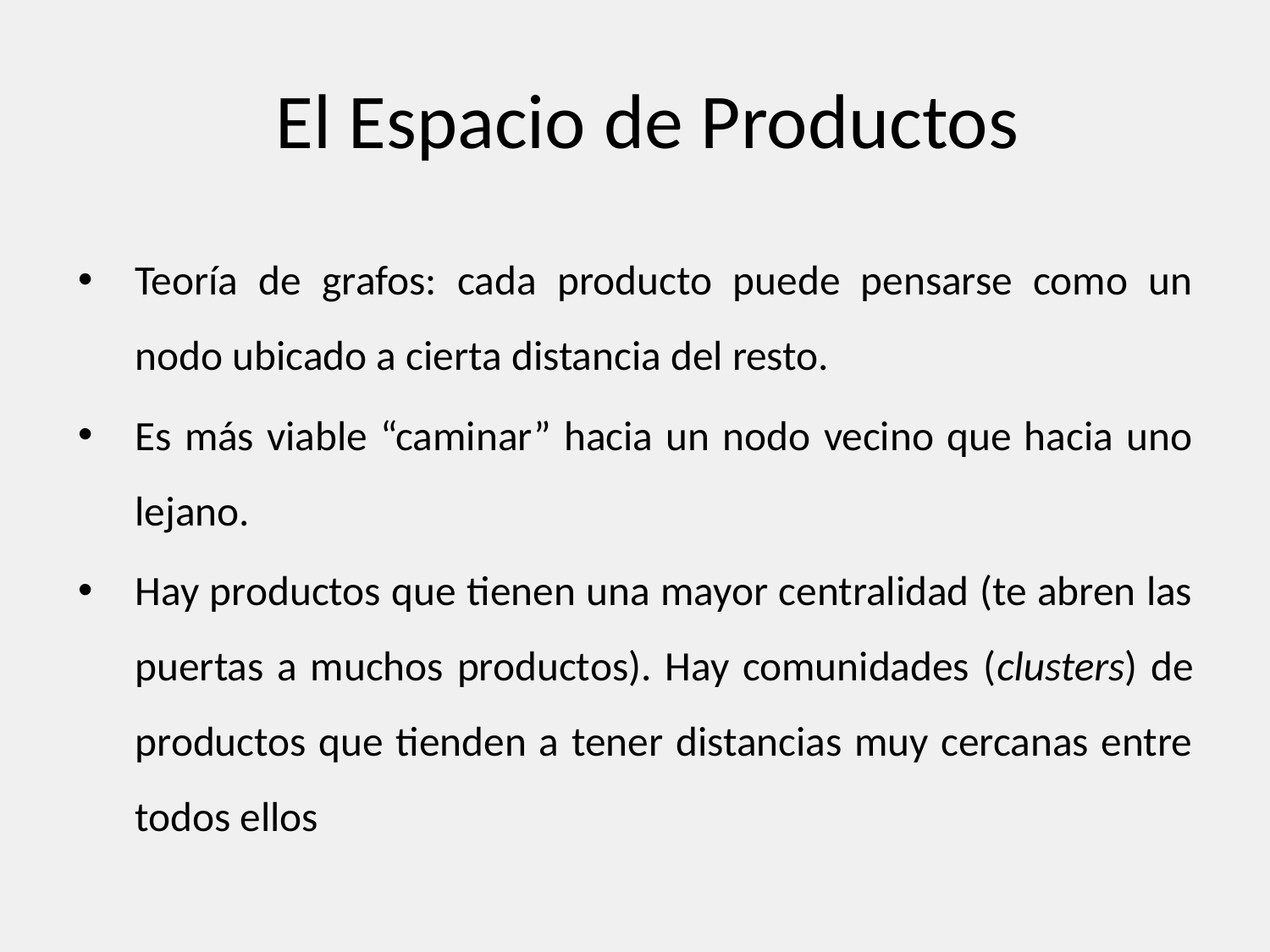

# El Espacio de Productos
Teoría de grafos: cada producto puede pensarse como un nodo ubicado a cierta distancia del resto.
Es más viable “caminar” hacia un nodo vecino que hacia uno lejano.
Hay productos que tienen una mayor centralidad (te abren las puertas a muchos productos). Hay comunidades (clusters) de productos que tienden a tener distancias muy cercanas entre todos ellos